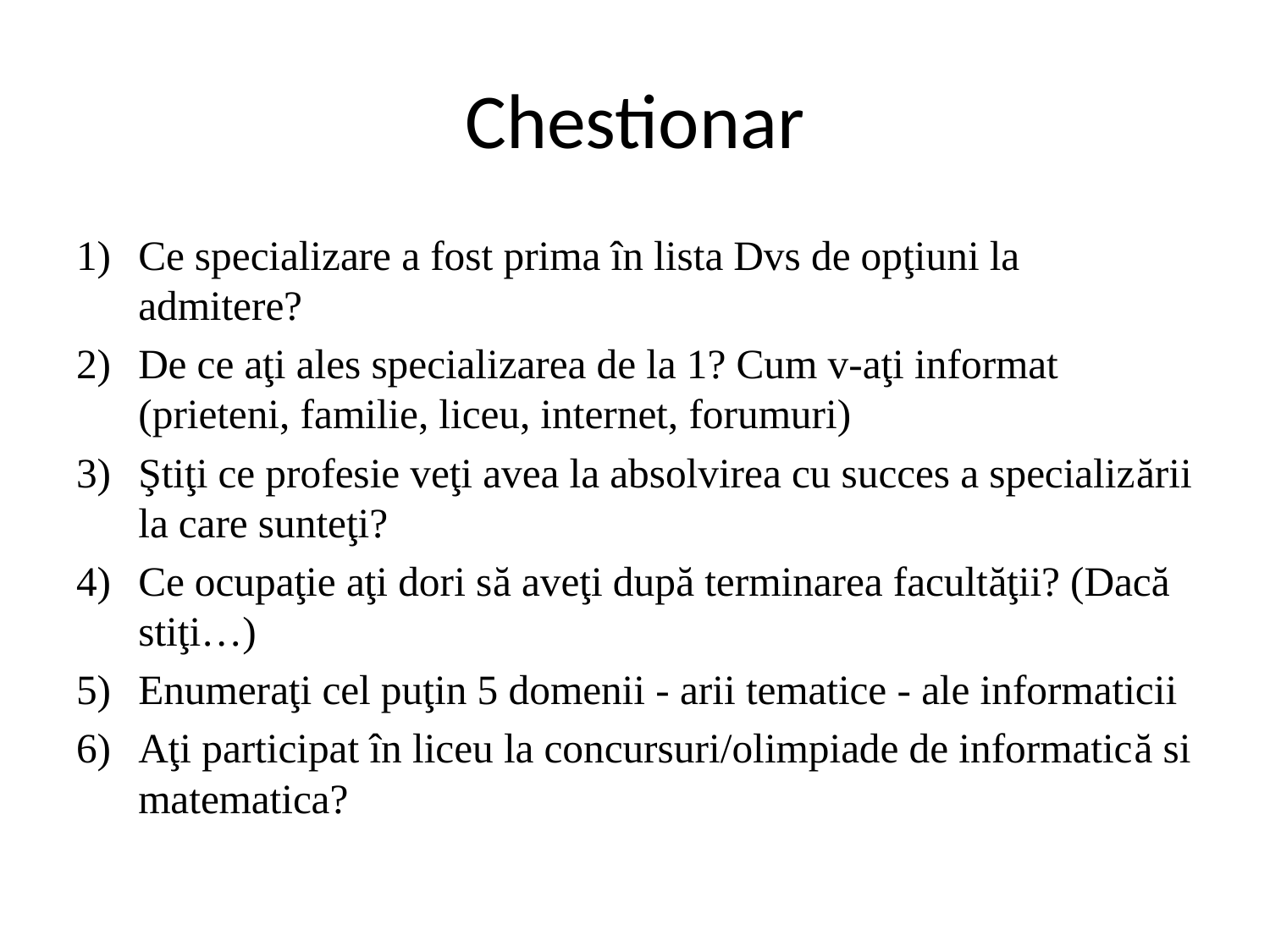

# Chestionar
Ce specializare a fost prima în lista Dvs de opţiuni la admitere?
De ce aţi ales specializarea de la 1? Cum v-aţi informat (prieteni, familie, liceu, internet, forumuri)
Ştiţi ce profesie veţi avea la absolvirea cu succes a specializării la care sunteţi?
Ce ocupaţie aţi dori să aveţi după terminarea facultăţii? (Dacă stiţi…)
Enumeraţi cel puţin 5 domenii - arii tematice - ale informaticii
Aţi participat în liceu la concursuri/olimpiade de informatică si matematica?